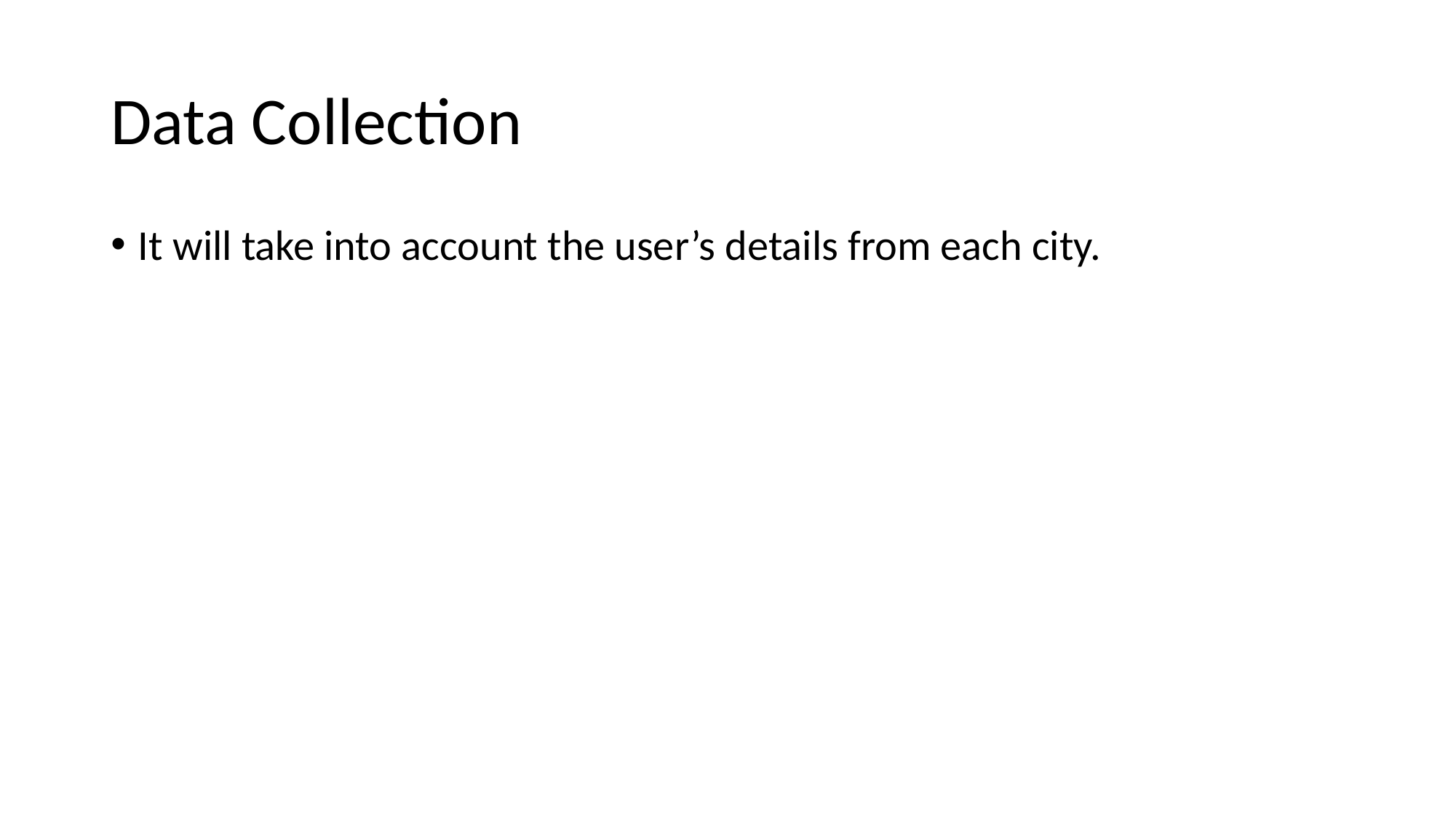

# Data Collection
It will take into account the user’s details from each city.